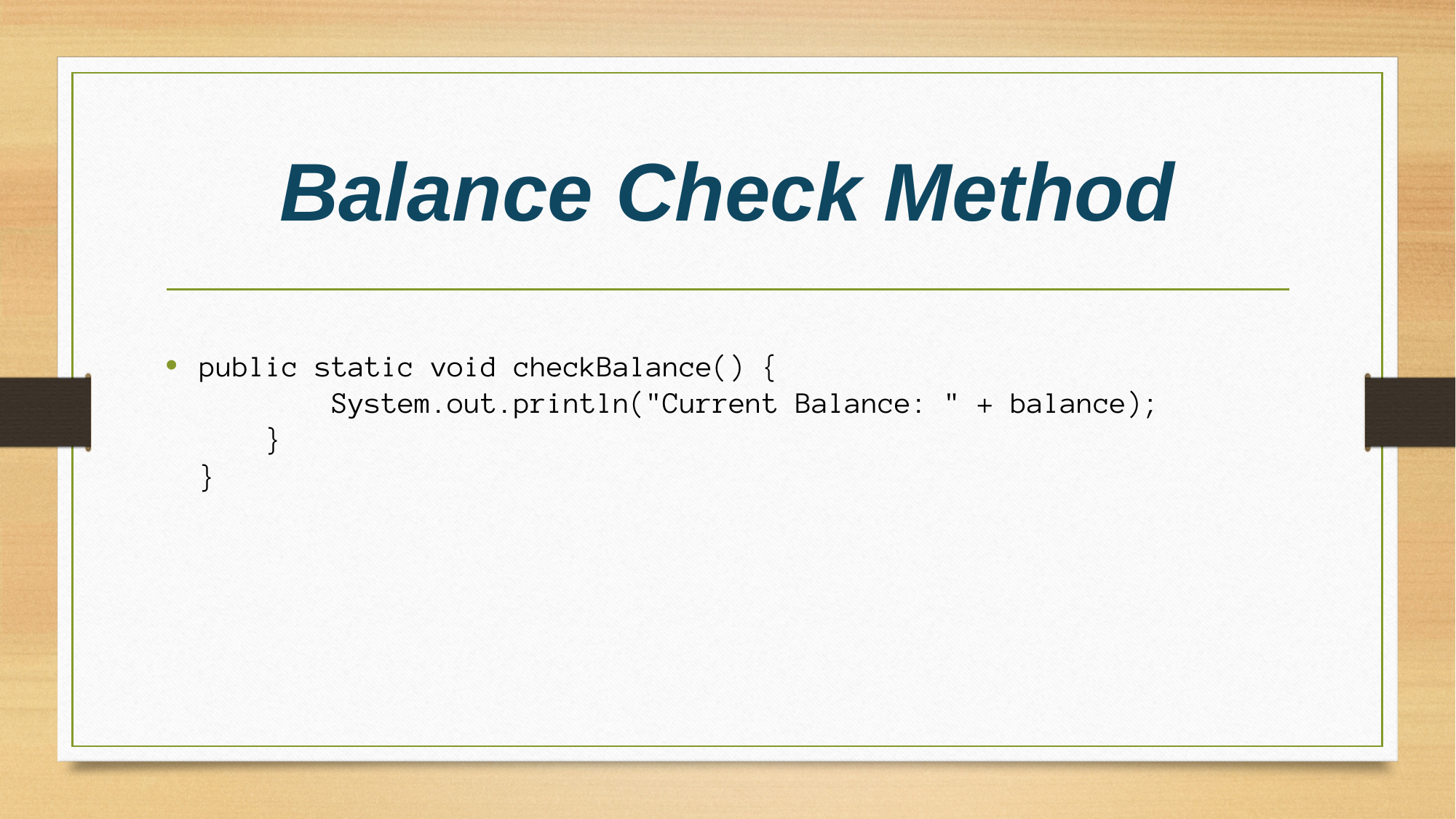

# Balance Check Method

public static void checkBalance() { 
        System.out.println("Current Balance: " + balance); 
    } 
}